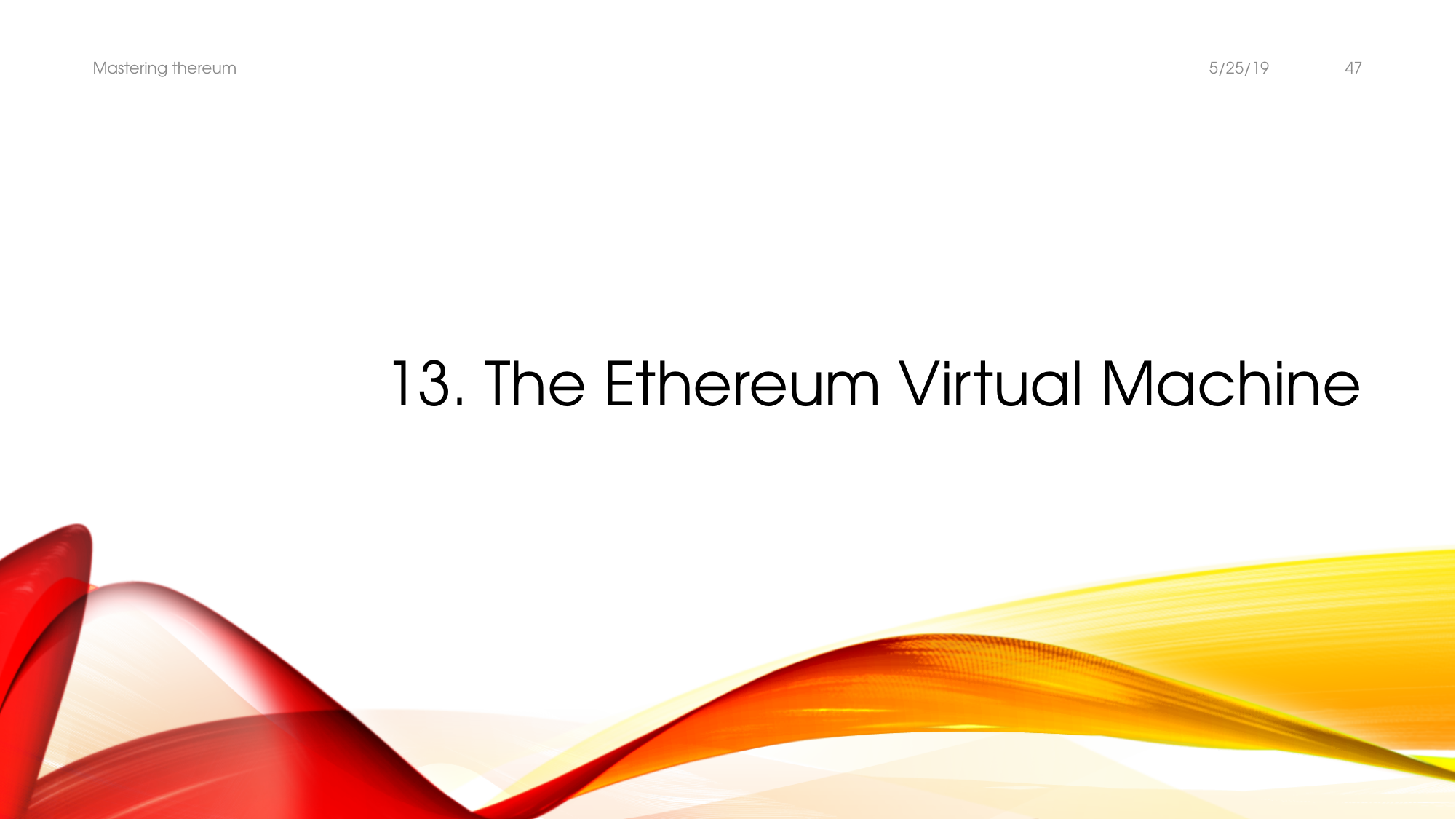

5/25/19
47
Mastering thereum
# 13. The Ethereum Virtual Machine